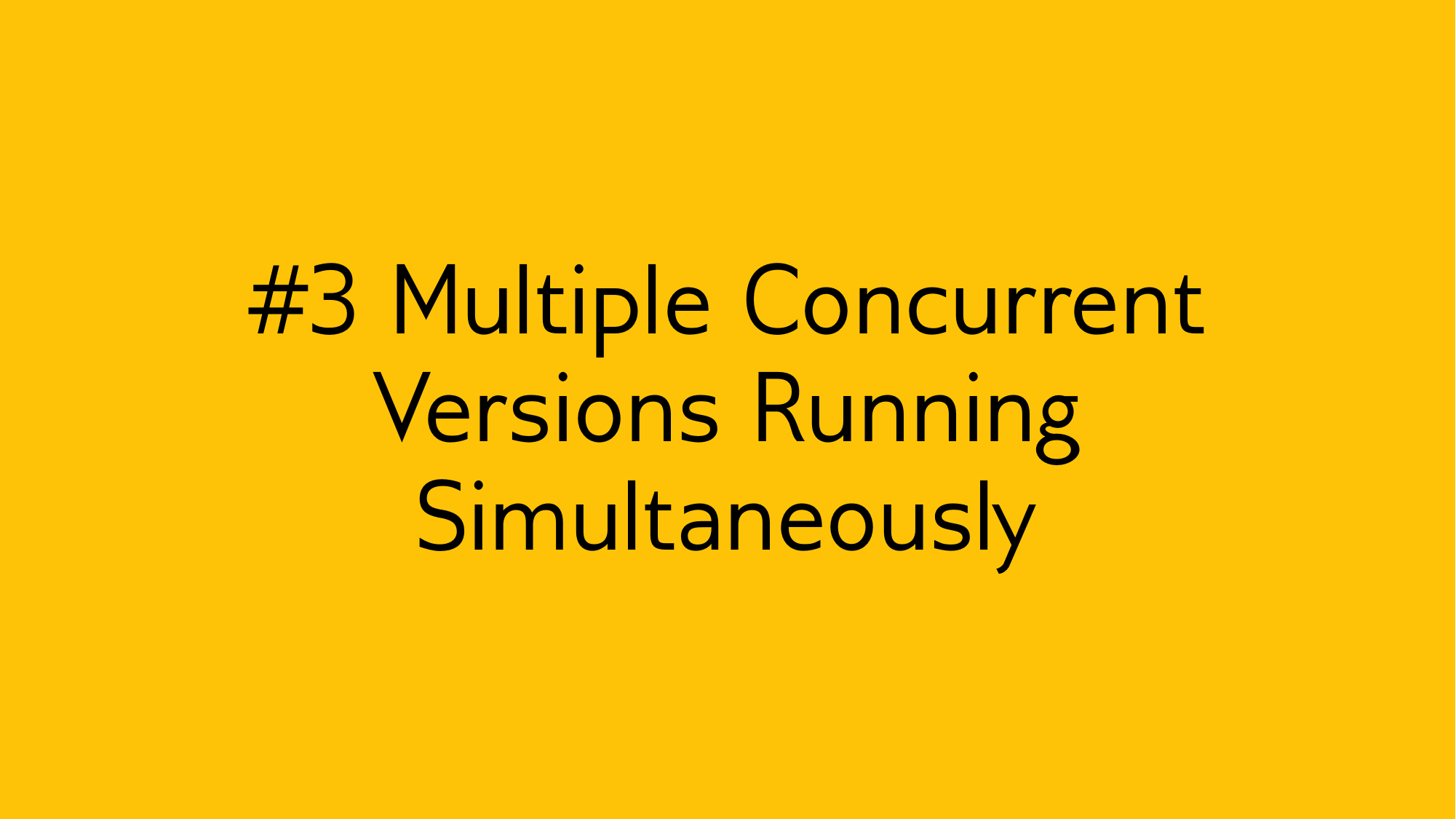

# #3 Multiple Concurrent Versions Running Simultaneously